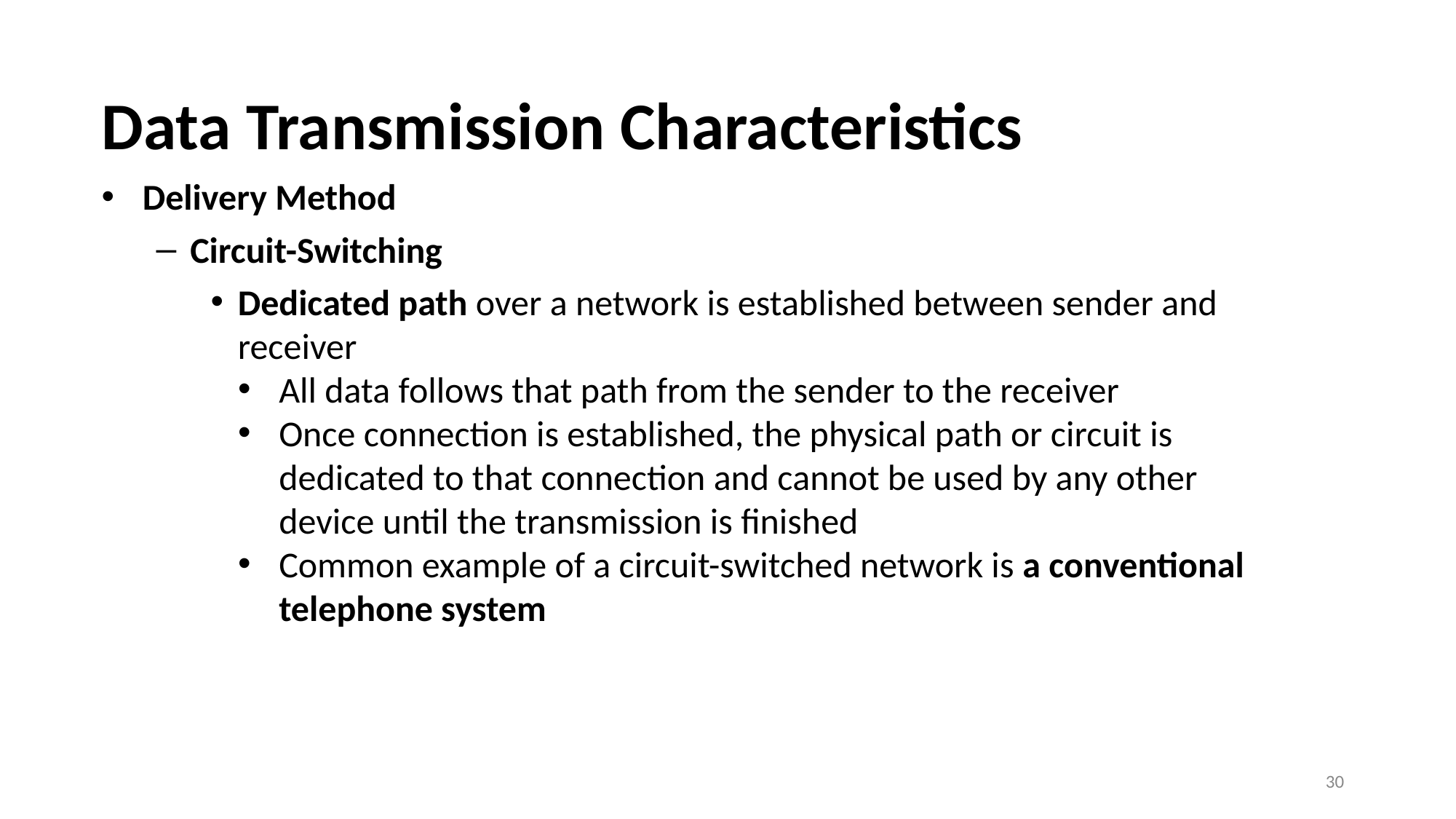

# Data Transmission Characteristics
Delivery Method
Circuit-Switching
Dedicated path over a network is established between sender and receiver
All data follows that path from the sender to the receiver
Once connection is established, the physical path or circuit is dedicated to that connection and cannot be used by any other device until the transmission is finished
Common example of a circuit-switched network is a conventional telephone system

30